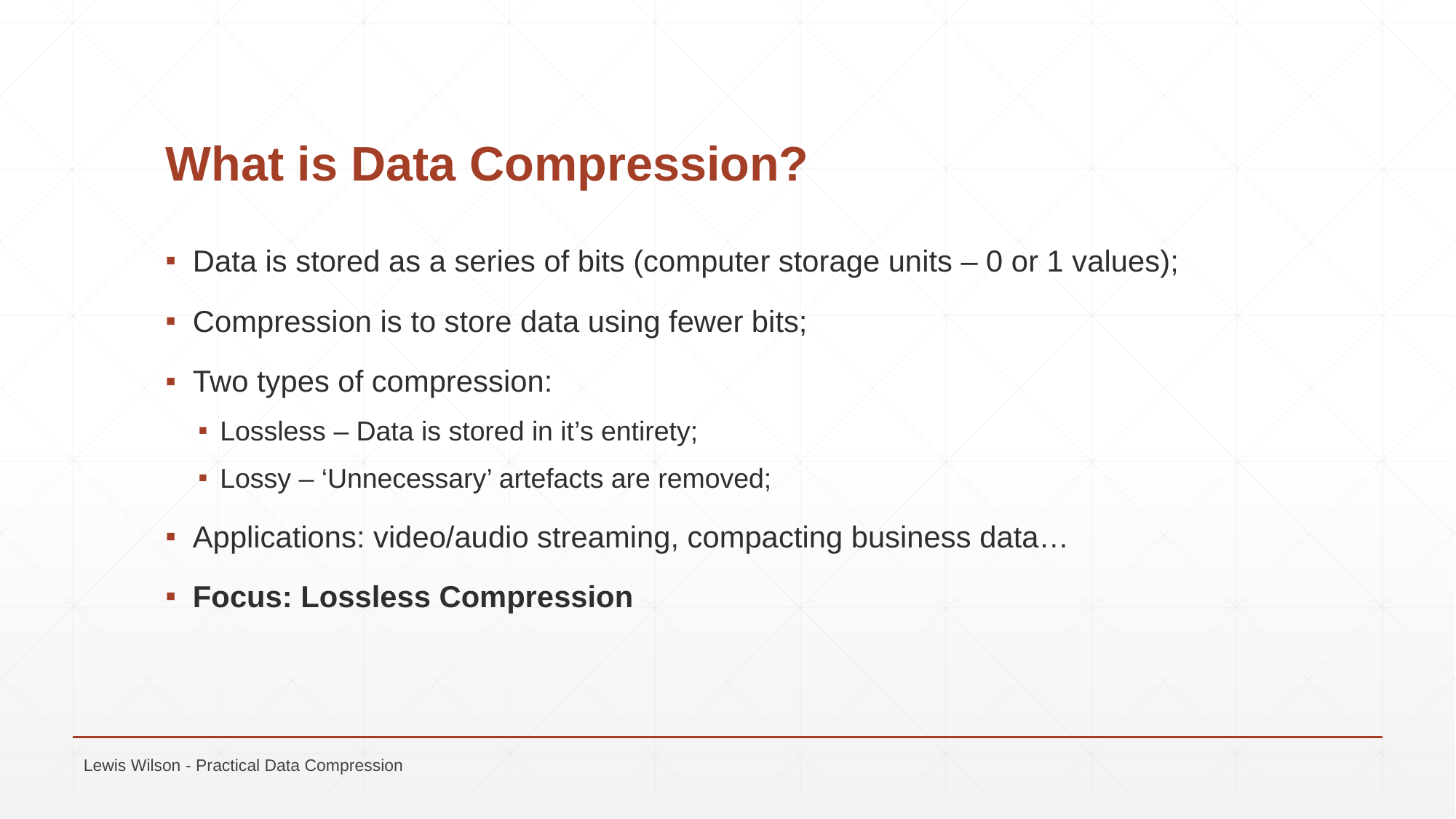

# What is Data Compression?
Data is stored as a series of bits (computer storage units – 0 or 1 values);
Compression is to store data using fewer bits;
Two types of compression:
Lossless – Data is stored in it’s entirety;
Lossy – ‘Unnecessary’ artefacts are removed;
Applications: video/audio streaming, compacting business data…
Focus: Lossless Compression

Lewis Wilson - Practical Data Compression